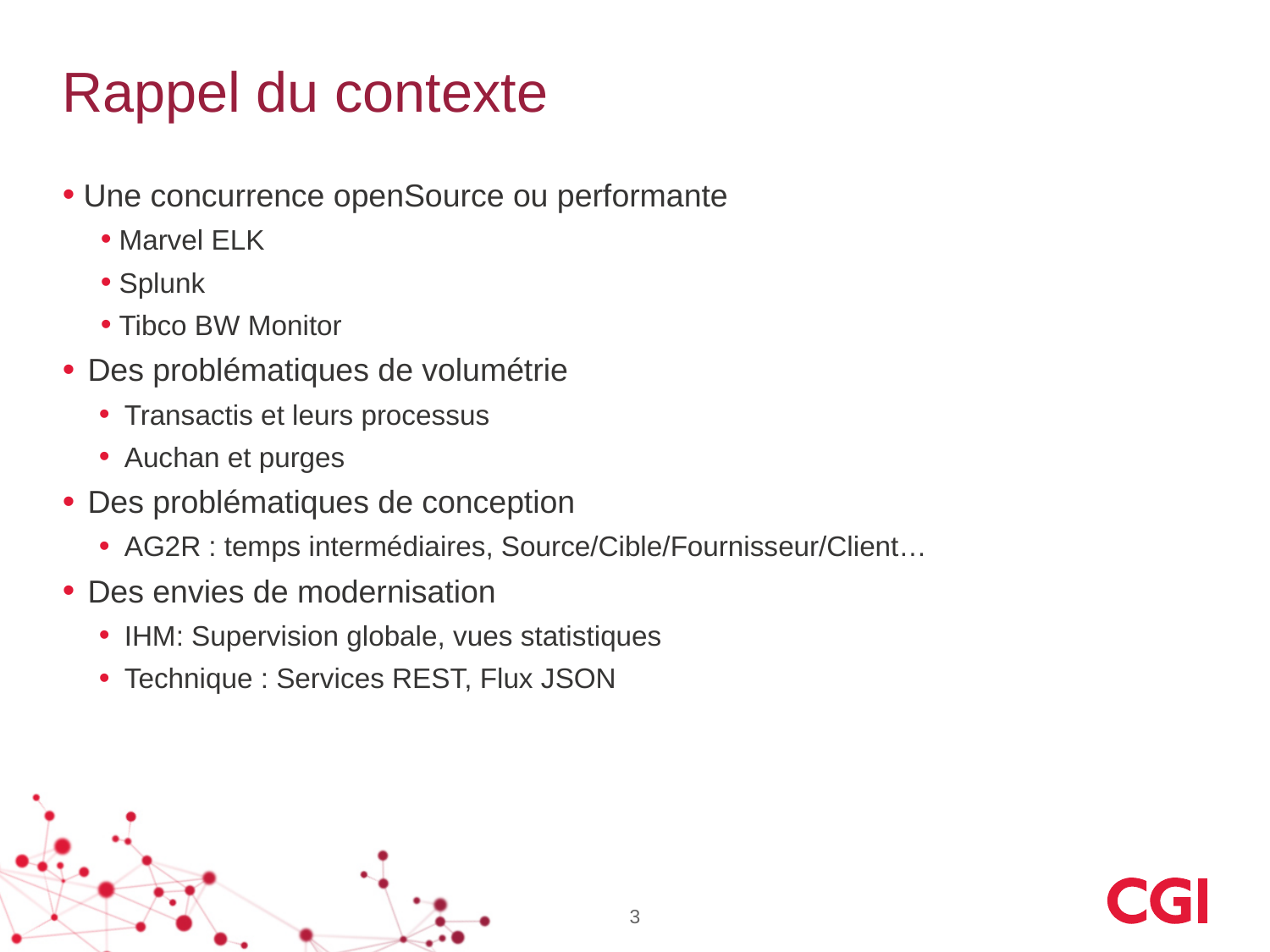

# Rappel du contexte
 Une concurrence openSource ou performante
 Marvel ELK
 Splunk
 Tibco BW Monitor
Des problématiques de volumétrie
Transactis et leurs processus
Auchan et purges
Des problématiques de conception
AG2R : temps intermédiaires, Source/Cible/Fournisseur/Client…
Des envies de modernisation
IHM: Supervision globale, vues statistiques
Technique : Services REST, Flux JSON

3